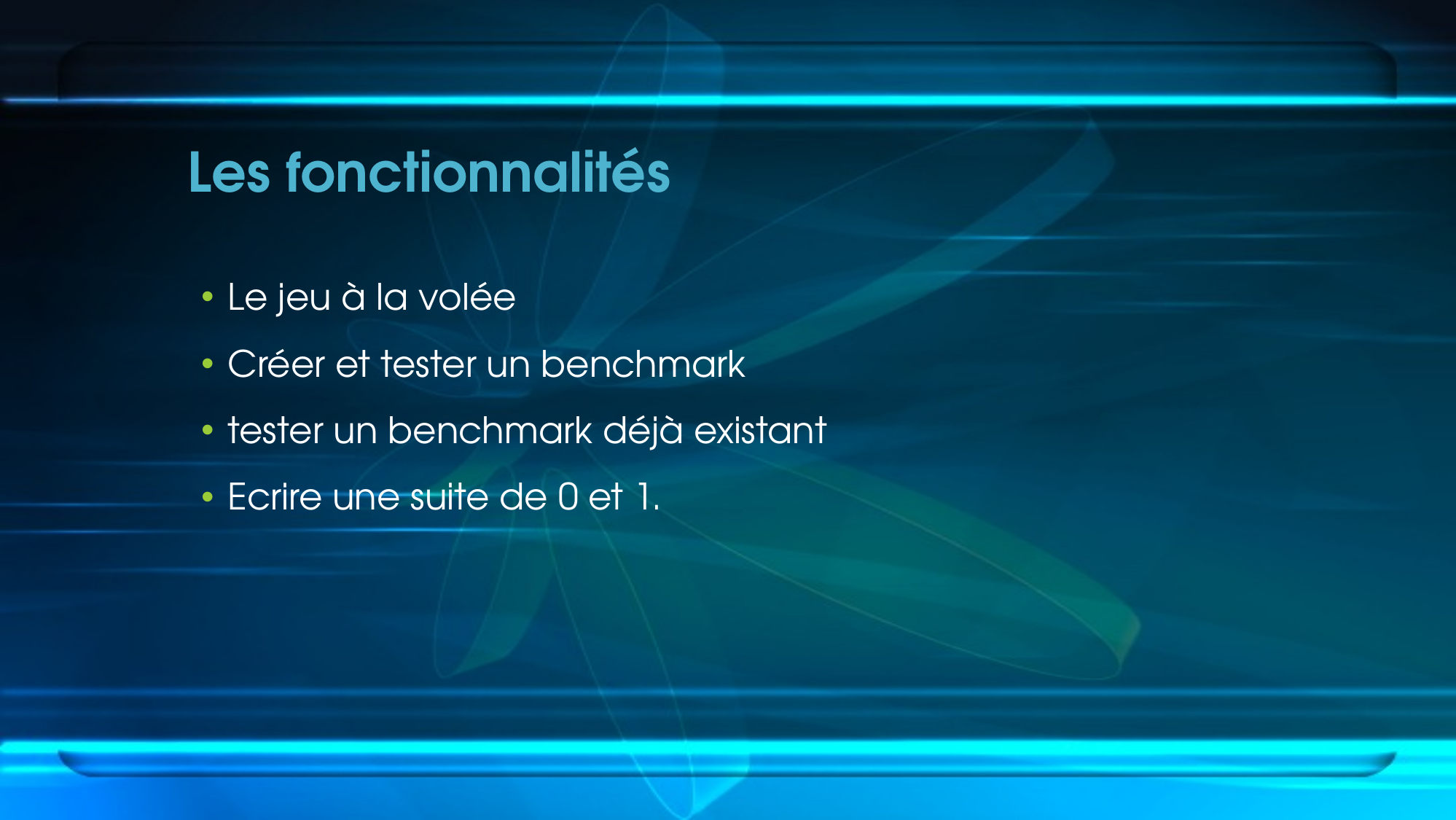

# Les fonctionnalités
Le jeu à la volée
Créer et tester un benchmark
tester un benchmark déjà existant
Ecrire une suite de 0 et 1.
18